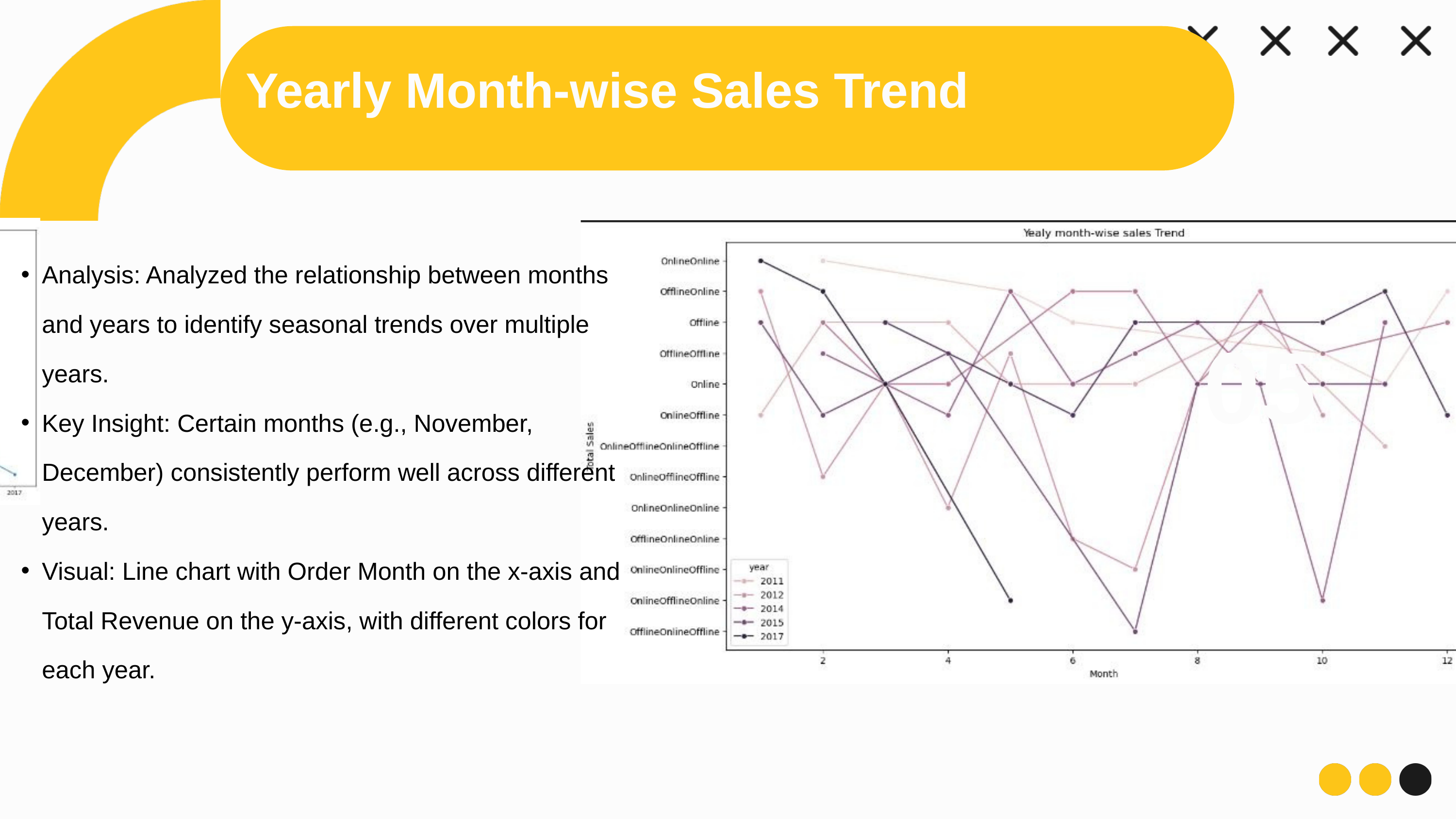

Yearly Month-wise Sales Trend

Analysis: Analyzed the relationship between months and years to identify seasonal trends over multiple years.
Key Insight: Certain months (e.g., November, December) consistently perform well across different years.
Visual: Line chart with Order Month on the x-axis and Total Revenue on the y-axis, with different colors for each year.

05